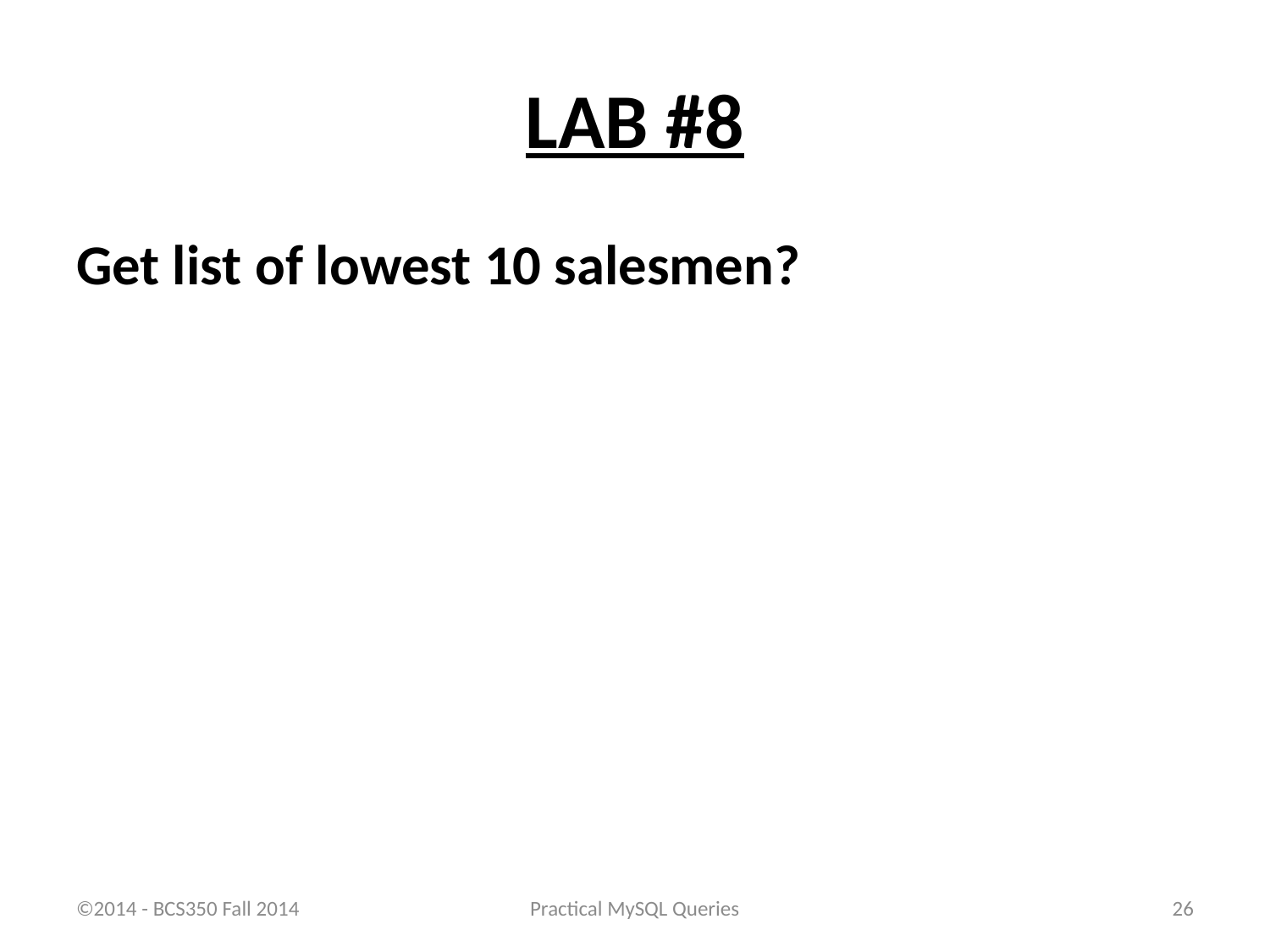

# LAB #8
Get list of lowest 10 salesmen?
©2014 - BCS350 Fall 2014
Practical MySQL Queries
26